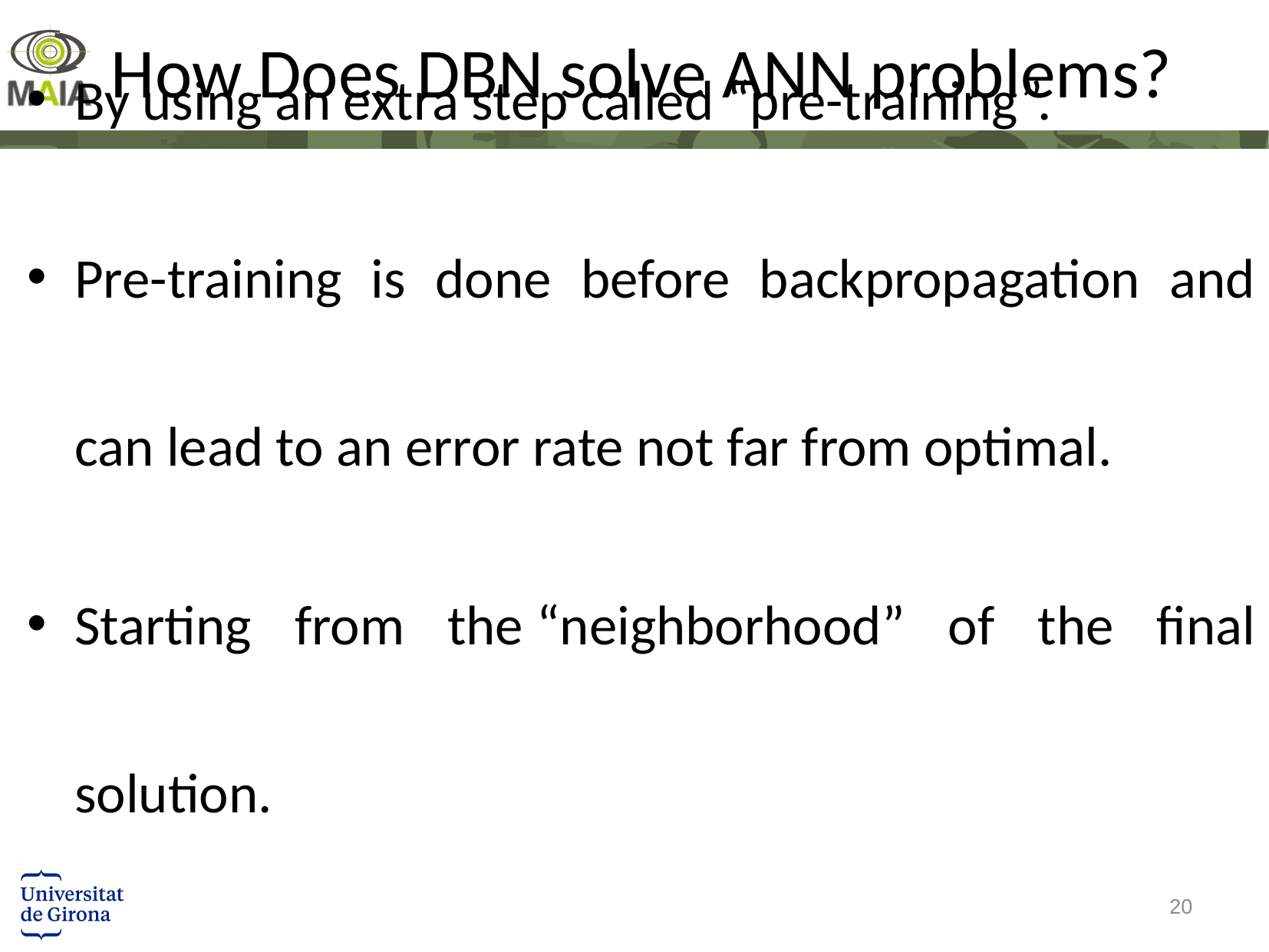

# How Does DBN solve ANN problems?
By using an extra step called “pre-training”.
Pre-training is done before backpropagation and can lead to an error rate not far from optimal.
Starting from the “neighborhood” of the final solution.
Backpropagation slowly reduces the error rate.
20